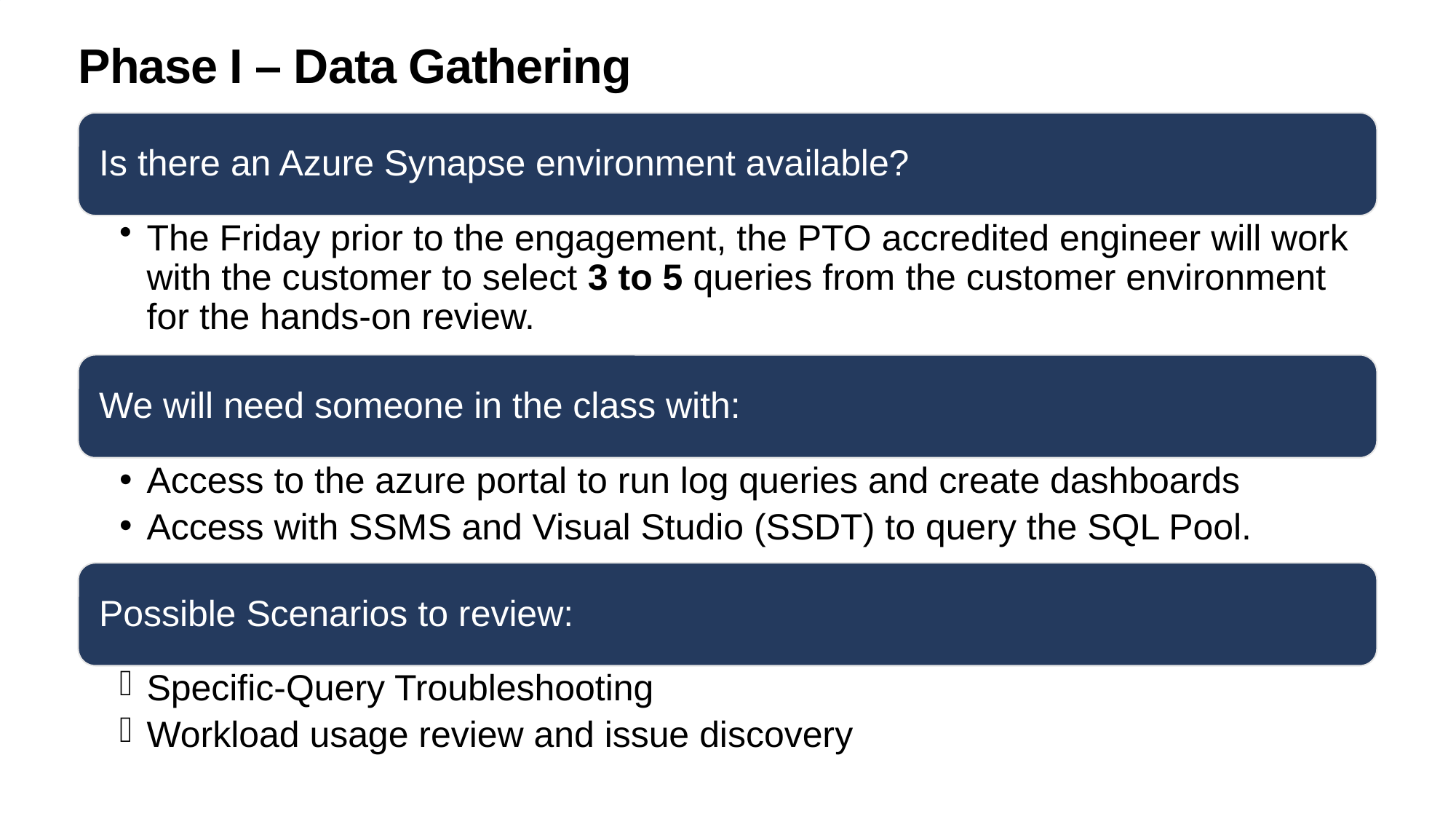

# Phase I – Data Gathering
Is there an Azure Synapse environment available?
The Friday prior to the engagement, the PTO accredited engineer will work with the customer to select 3 to 5 queries from the customer environment for the hands-on review.
We will need someone in the class with:
Access to the azure portal to run log queries and create dashboards
Access with SSMS and Visual Studio (SSDT) to query the SQL Pool.
Possible Scenarios to review:
Specific-Query Troubleshooting
Workload usage review and issue discovery